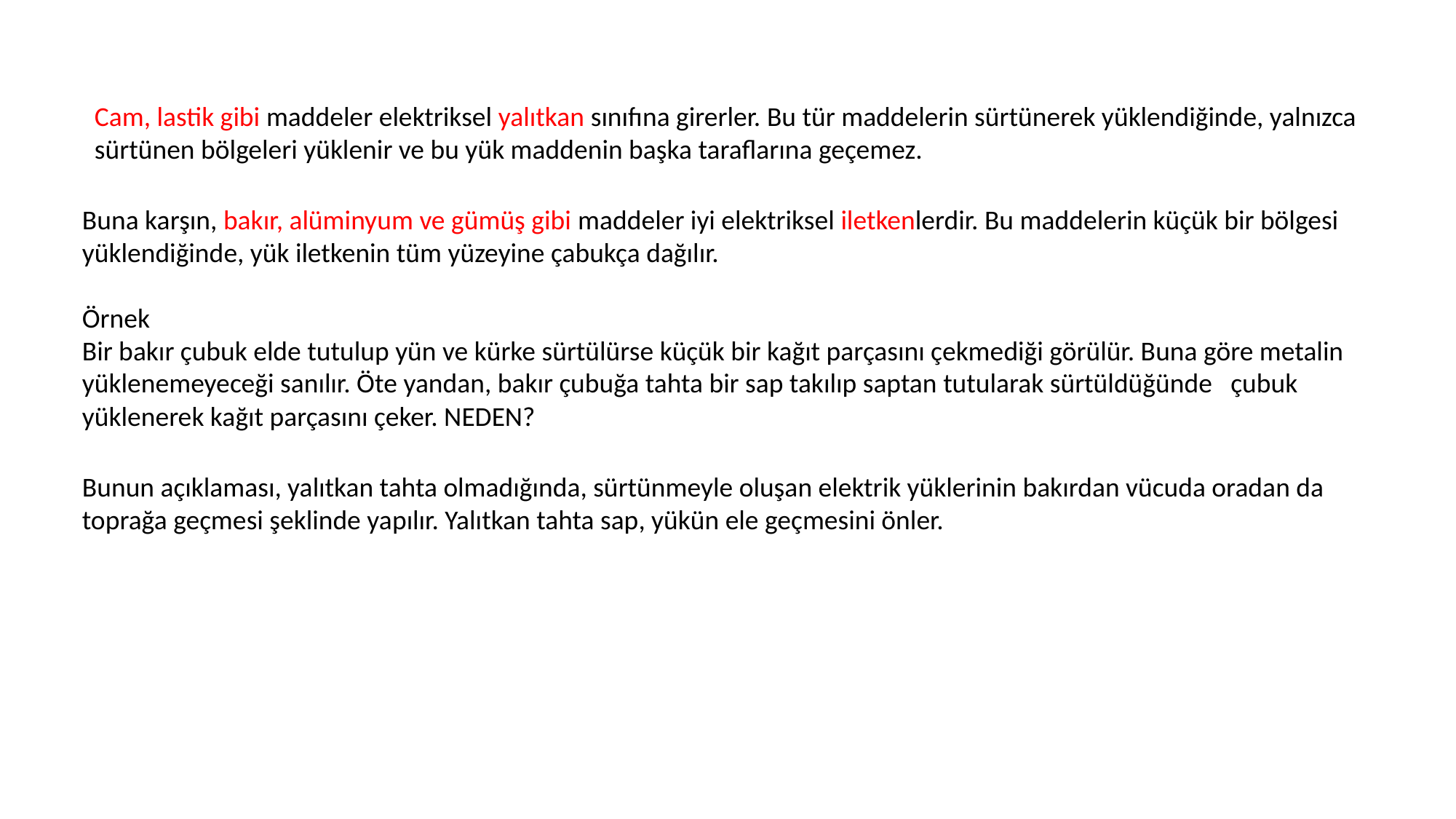

Cam, lastik gibi maddeler elektriksel yalıtkan sınıfına girerler. Bu tür maddelerin sürtünerek yüklendiğinde, yalnızca sürtünen bölgeleri yüklenir ve bu yük maddenin başka taraflarına geçemez.
Buna karşın, bakır, alüminyum ve gümüş gibi maddeler iyi elektriksel iletkenlerdir. Bu maddelerin küçük bir bölgesi yüklendiğinde, yük iletkenin tüm yüzeyine çabukça dağılır.
Örnek
Bir bakır çubuk elde tutulup yün ve kürke sürtülürse küçük bir kağıt parçasını çekmediği görülür. Buna göre metalin yüklenemeyeceği sanılır. Öte yandan, bakır çubuğa tahta bir sap takılıp saptan tutularak sürtüldüğünde   çubuk yüklenerek kağıt parçasını çeker. NEDEN?
Bunun açıklaması, yalıtkan tahta olmadığında, sürtünmeyle oluşan elektrik yüklerinin bakırdan vücuda oradan da toprağa geçmesi şeklinde yapılır. Yalıtkan tahta sap, yükün ele geçmesini önler.